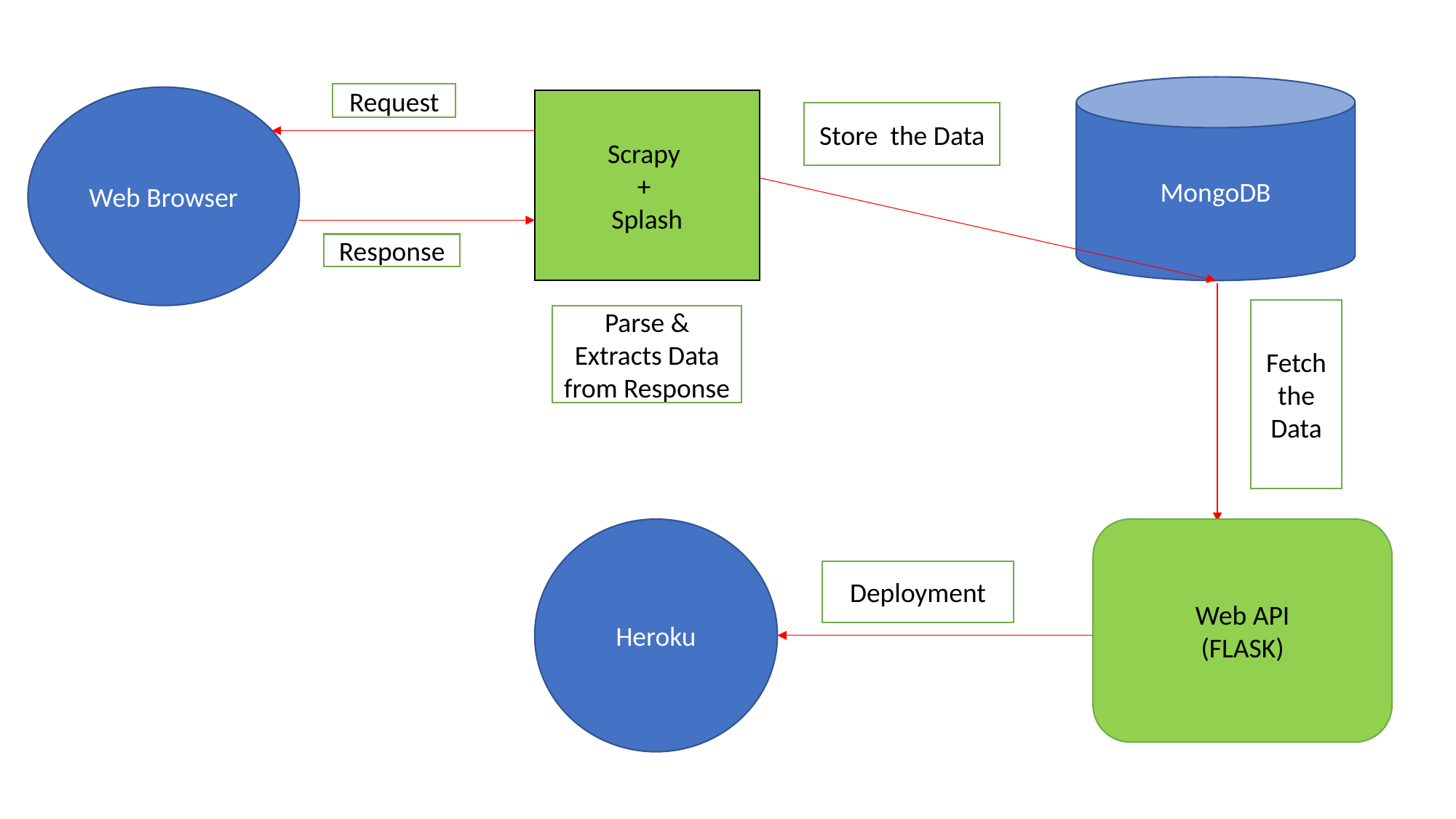

MongoDB
Request
Web Browser
Scrapy
+
Splash
Store  the Data
Response
Fetch the Data
Parse & Extracts Data from Response
Heroku
Web API
(FLASK)
Deployment